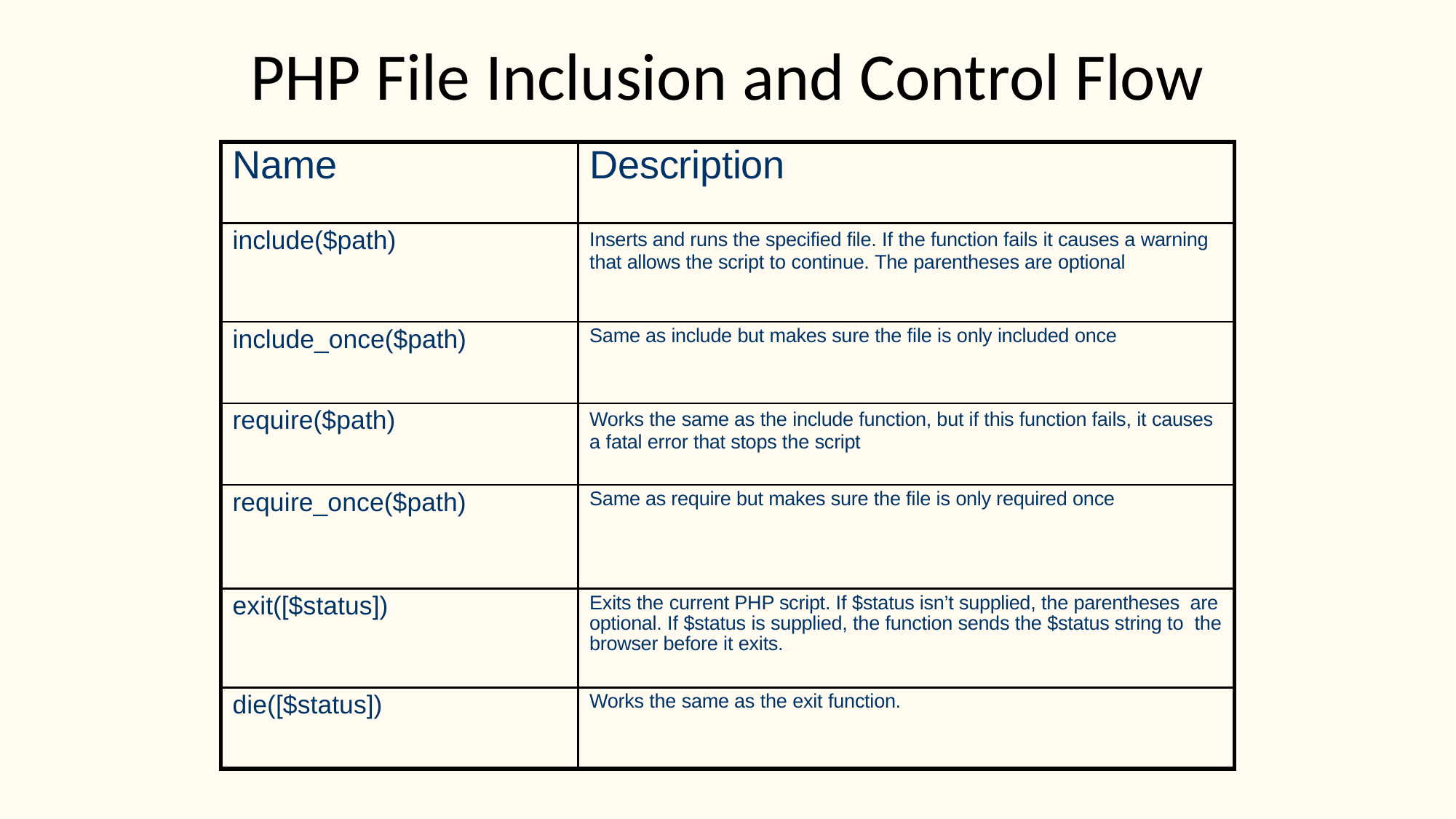

# PHP File Inclusion and Control Flow
| Name | Description |
| --- | --- |
| include($path) | Inserts and runs the specified file. If the function fails it causes a warning that allows the script to continue. The parentheses are optional |
| include\_once($path) | Same as include but makes sure the file is only included once |
| require($path) | Works the same as the include function, but if this function fails, it causes a fatal error that stops the script |
| require\_once($path) | Same as require but makes sure the file is only required once |
| exit([$status]) | Exits the current PHP script. If $status isn’t supplied, the parentheses are optional. If $status is supplied, the function sends the $status string to the browser before it exits. |
| die([$status]) | Works the same as the exit function. |